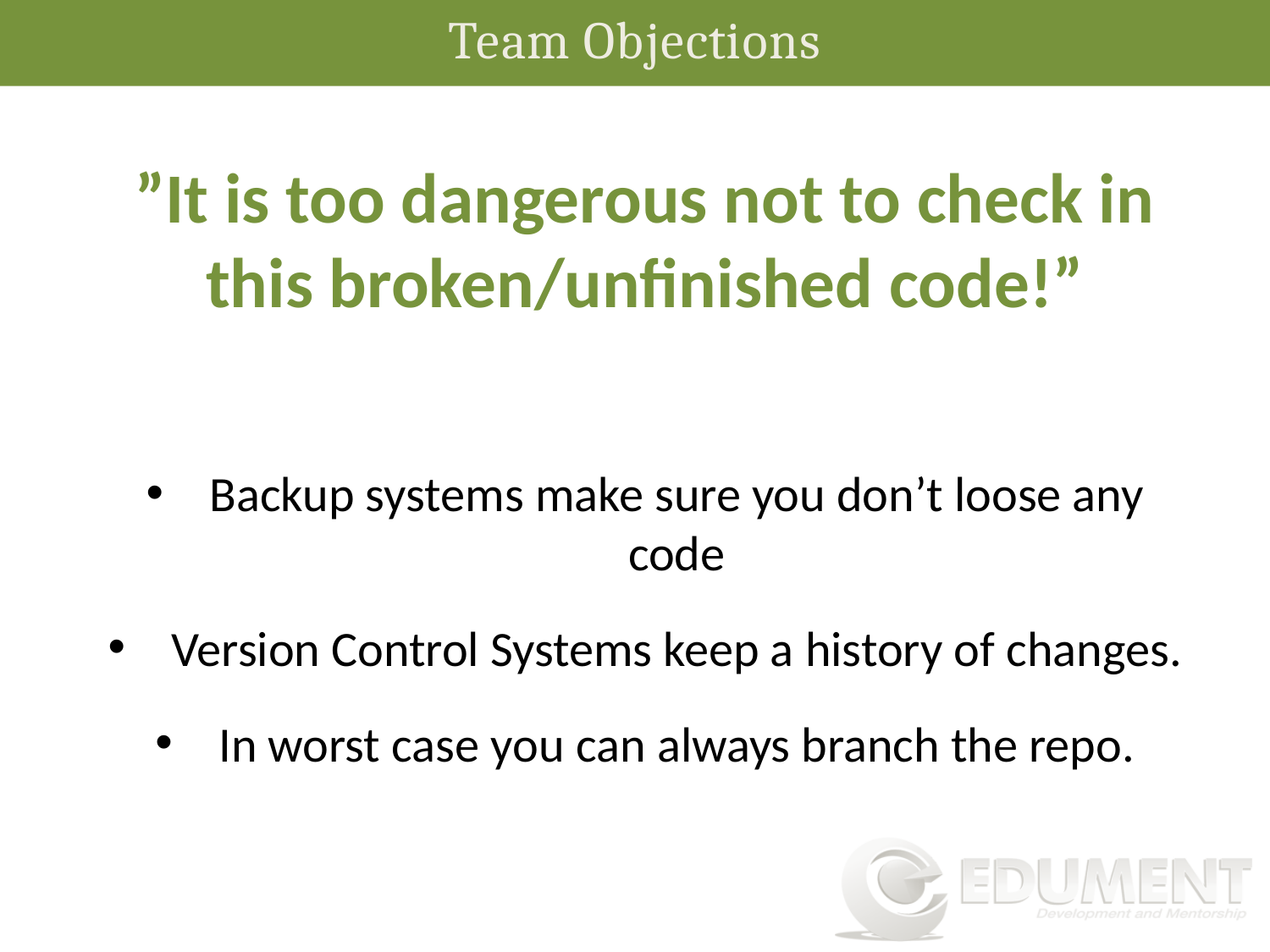

Team Objections
”It is too dangerous not to check in this broken/unfinished code!”

Backup systems make sure you don’t loose any code
Version Control Systems keep a history of changes.
In worst case you can always branch the repo.